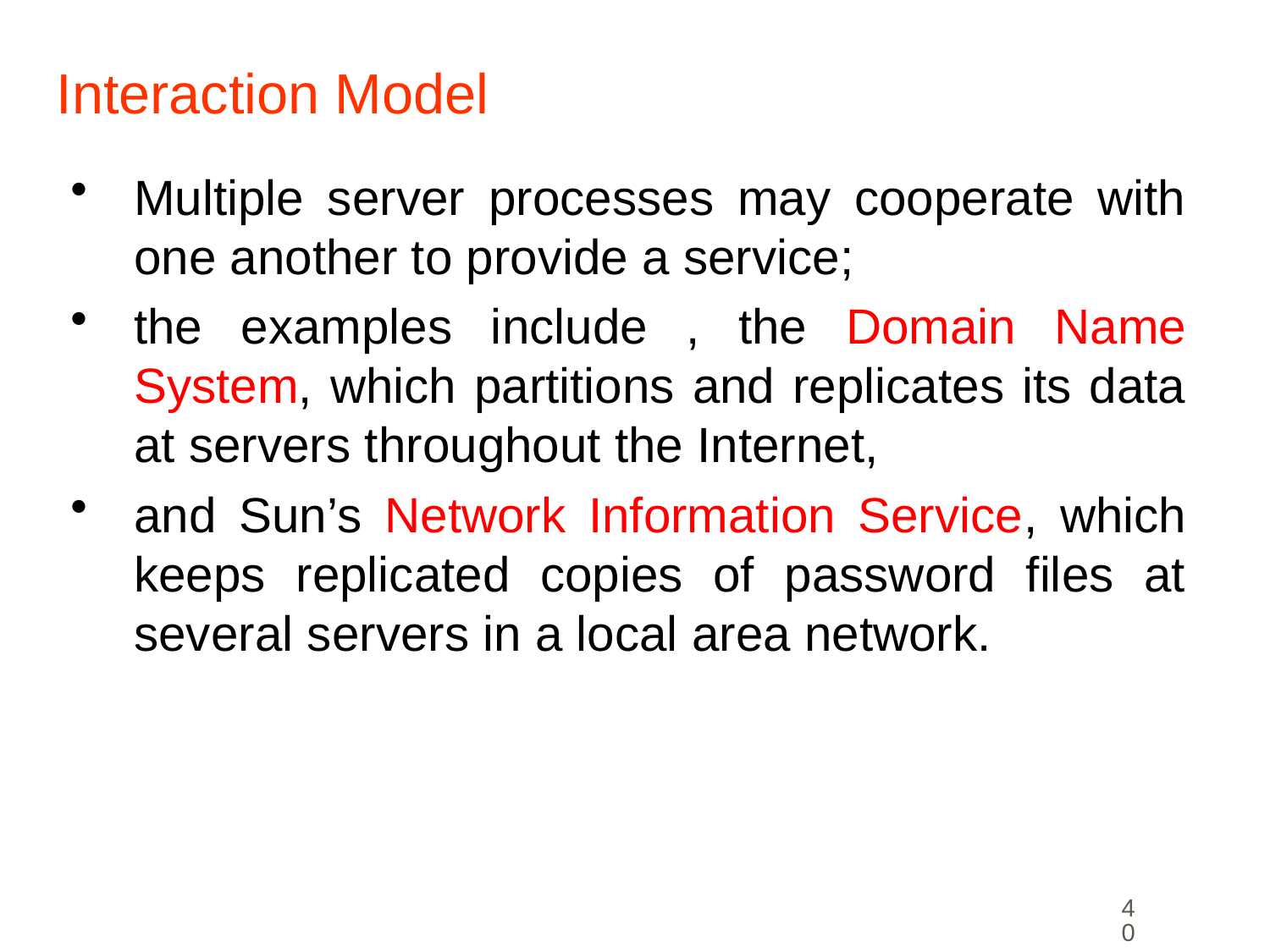

# Interaction Model
Multiple server processes may cooperate with one another to provide a service;
the examples include , the Domain Name System, which partitions and replicates its data at servers throughout the Internet,
and Sun’s Network Information Service, which keeps replicated copies of password files at several servers in a local area network.
40